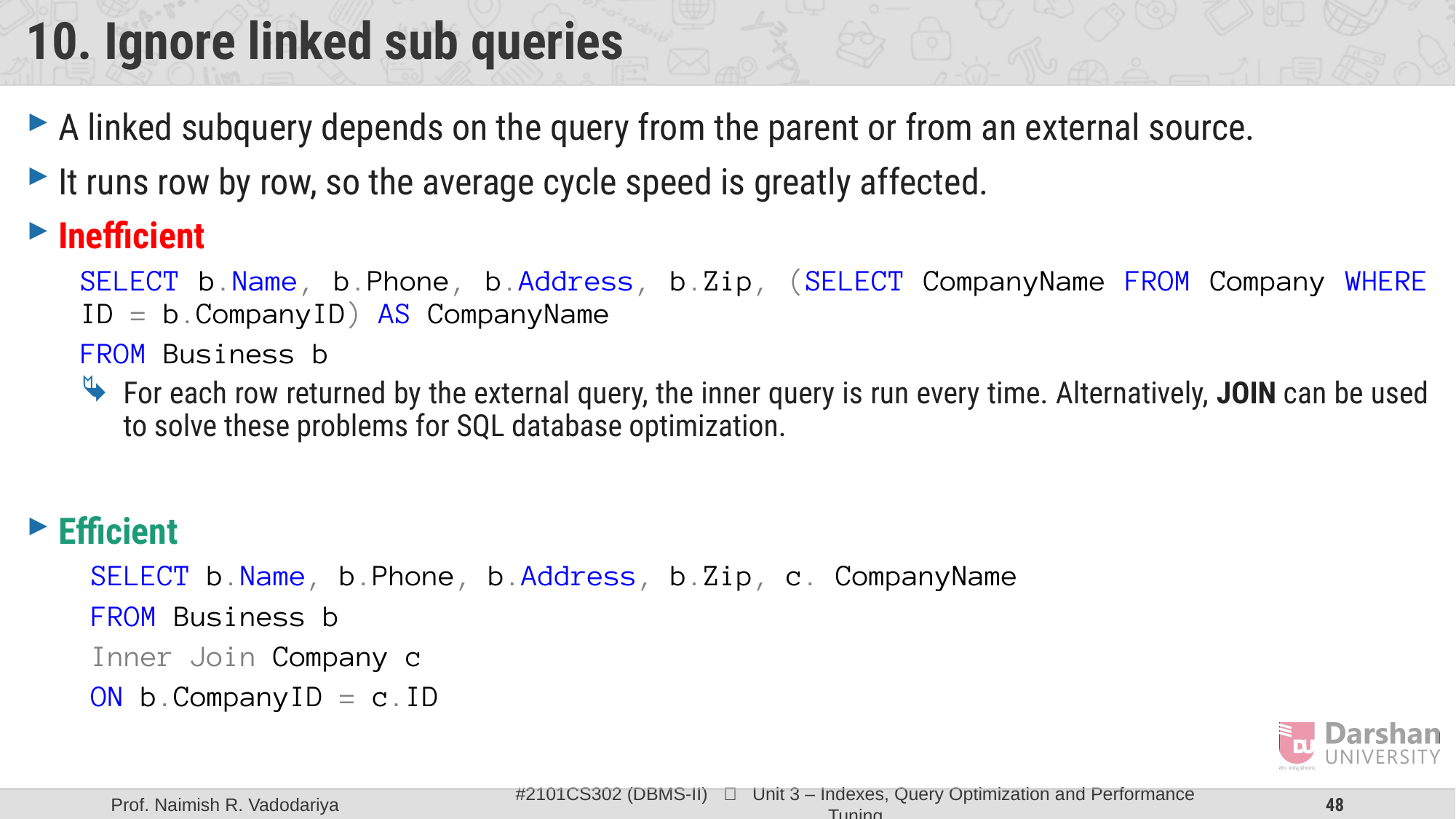

# 10. Ignore linked sub queries
A linked subquery depends on the query from the parent or from an external source.
It runs row by row, so the average cycle speed is greatly affected.
Inefficient
SELECT b.Name, b.Phone, b.Address, b.Zip, (SELECT CompanyName FROM Company WHERE ID = b.CompanyID) AS CompanyName
FROM Business b
For each row returned by the external query, the inner query is run every time. Alternatively, JOIN can be used to solve these problems for SQL database optimization.

Efficient
SELECT b.Name, b.Phone, b.Address, b.Zip, c. CompanyName
FROM Business b
Inner Join Company c
ON b.CompanyID = c.ID